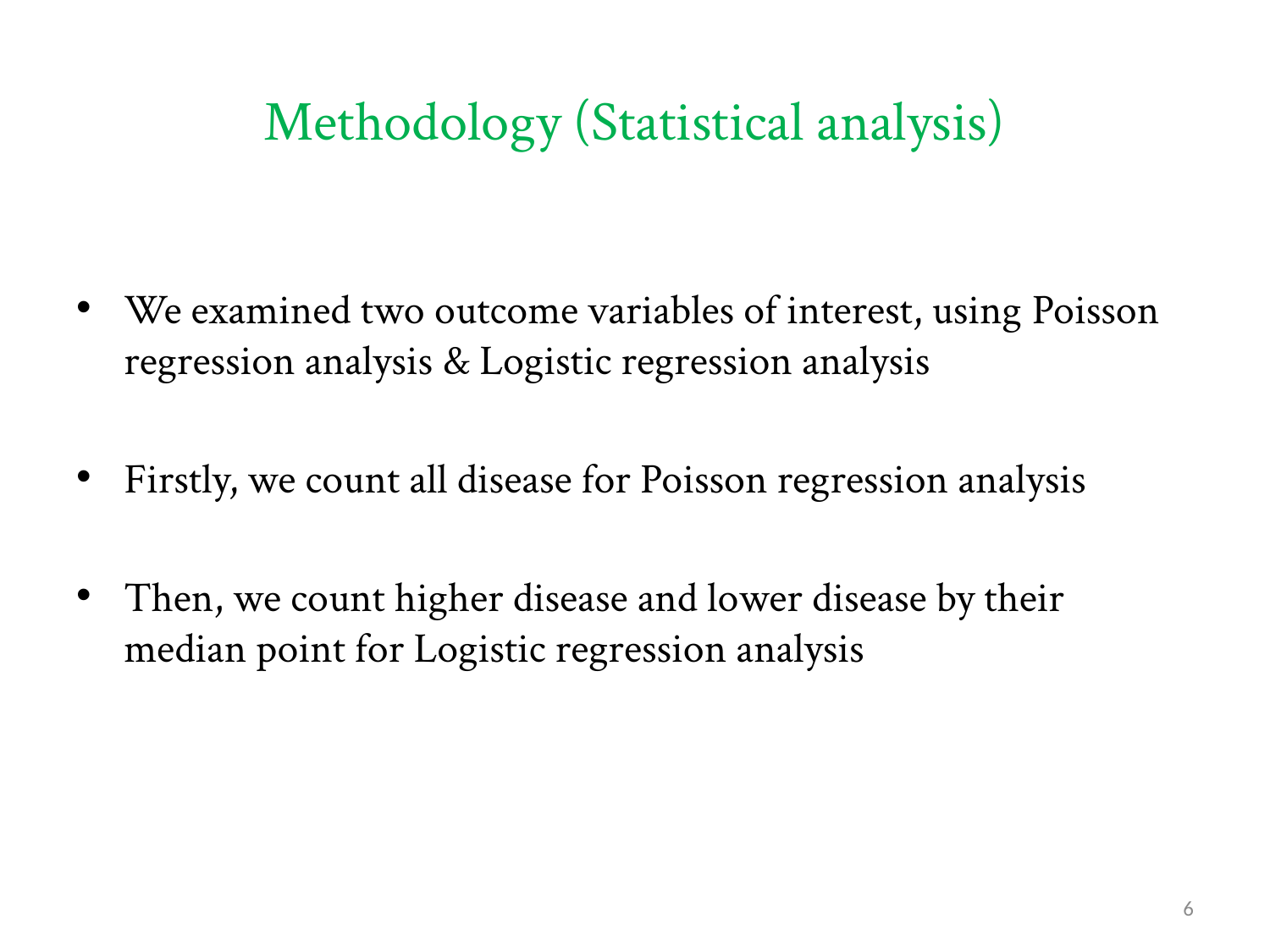

# Methodology (Statistical analysis)
We examined two outcome variables of interest, using Poisson regression analysis & Logistic regression analysis

Firstly, we count all disease for Poisson regression analysis

Then, we count higher disease and lower disease by their median point for Logistic regression analysis

6